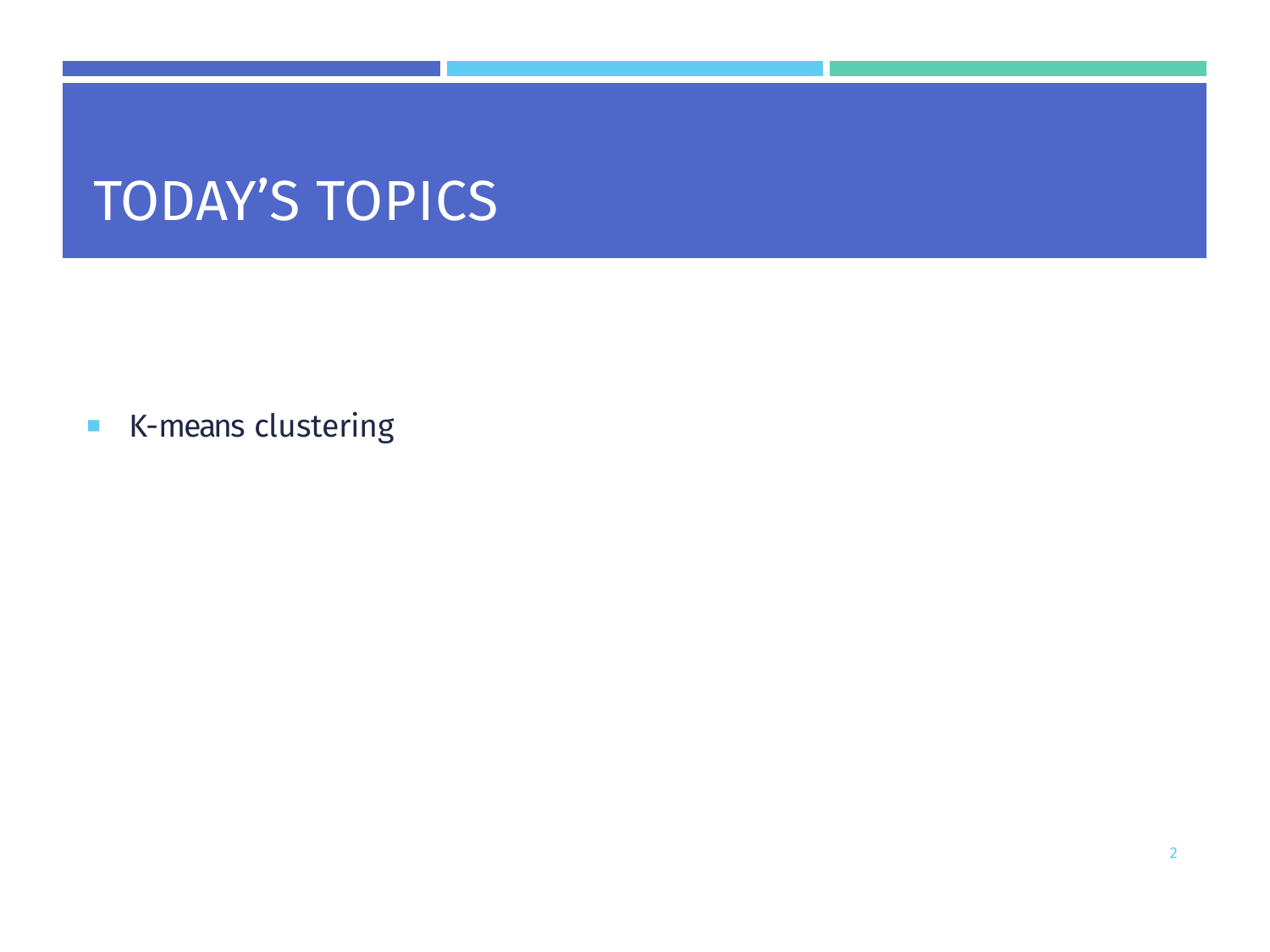

|  |  |  |
| --- | --- | --- |
| TODAY’S TOPICS |  |  |

K-means clustering
2